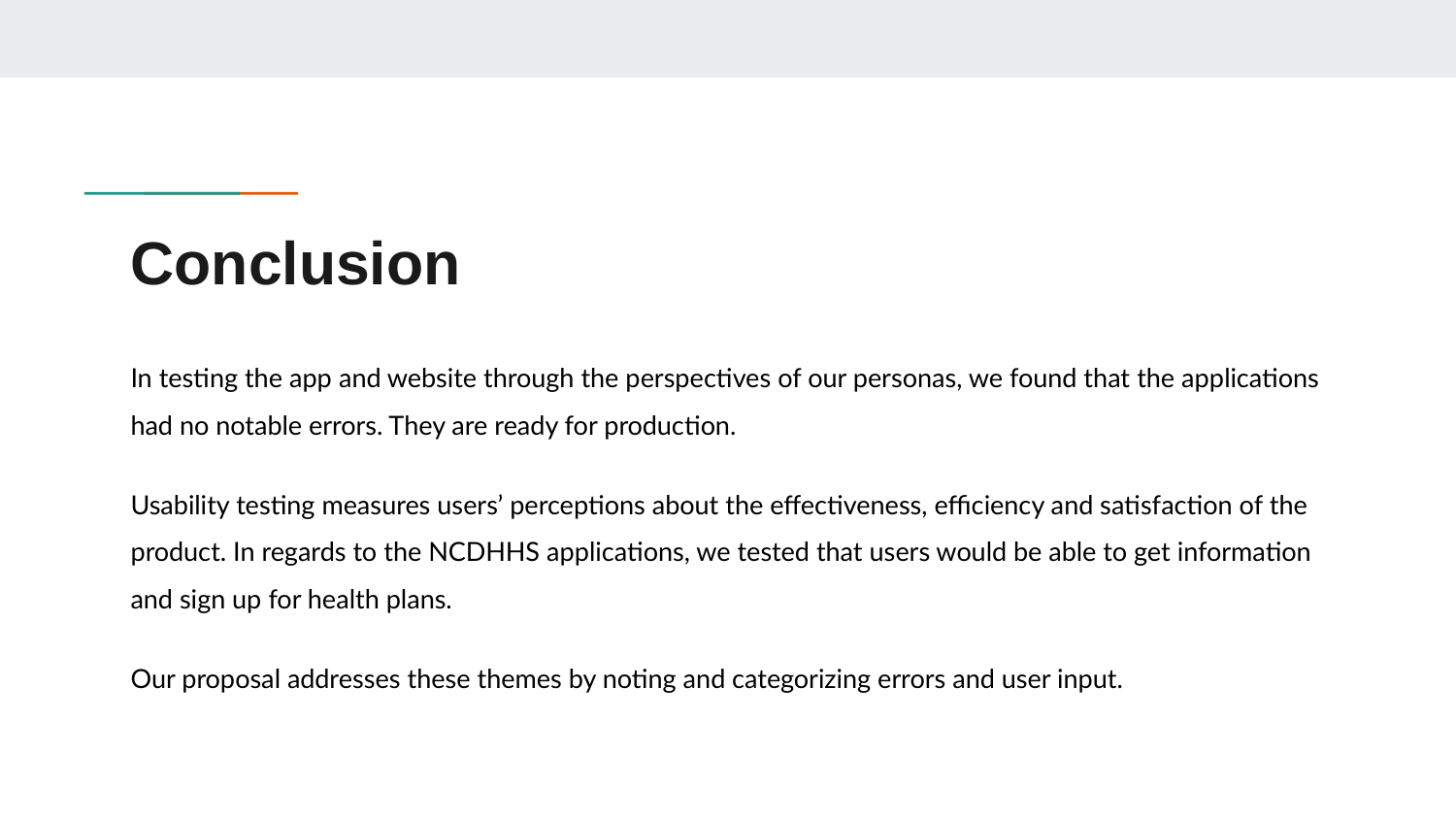

# Conclusion
In testing the app and website through the perspectives of our personas, we found that the applications had no notable errors. They are ready for production.
Usability testing measures users’ perceptions about the effectiveness, efficiency and satisfaction of the product. In regards to the NCDHHS applications, we tested that users would be able to get information and sign up for health plans.
Our proposal addresses these themes by noting and categorizing errors and user input.